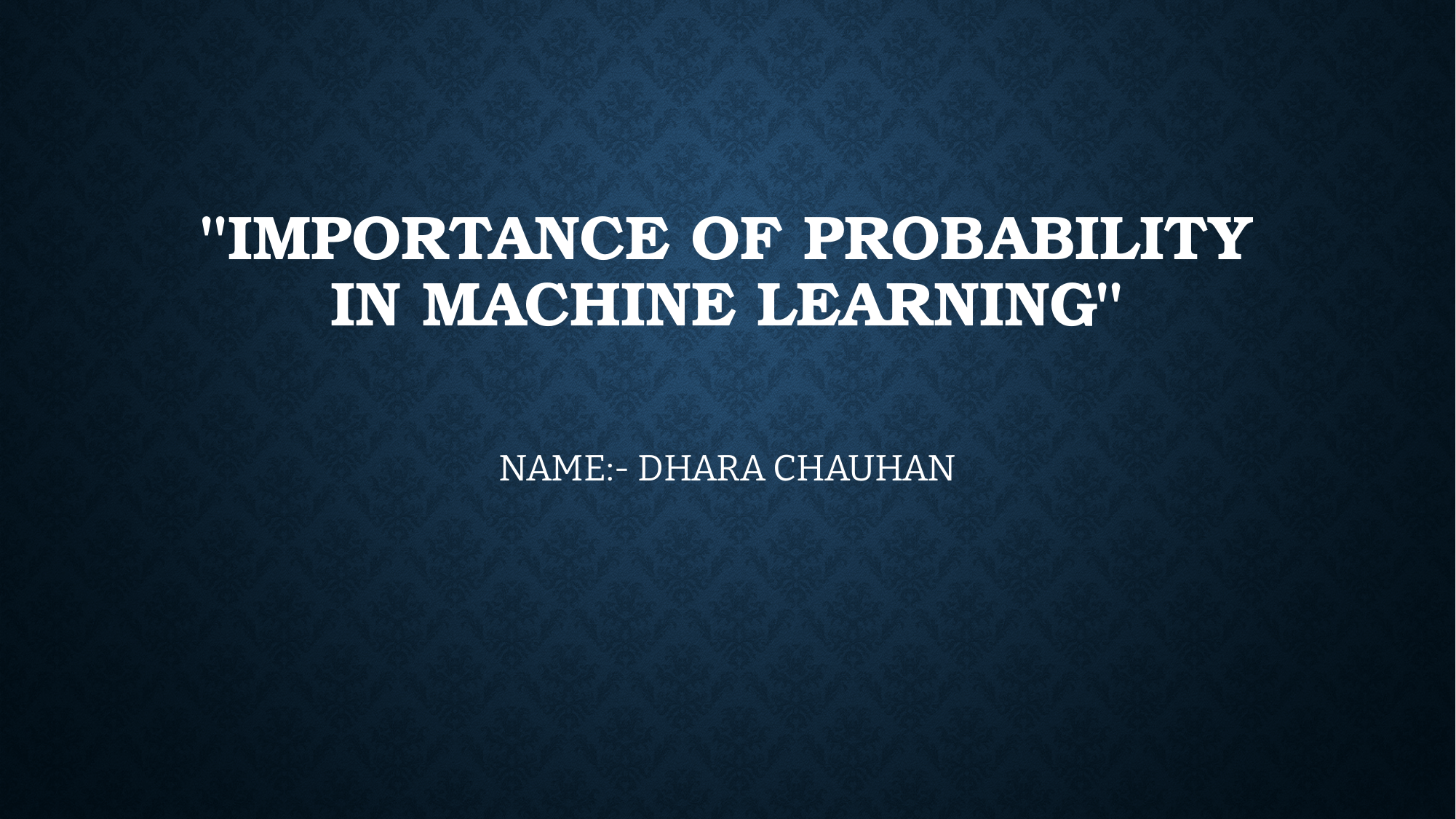

# "Importance of Probability in Machine Learning"
NAME:- DHARA CHAUHAN